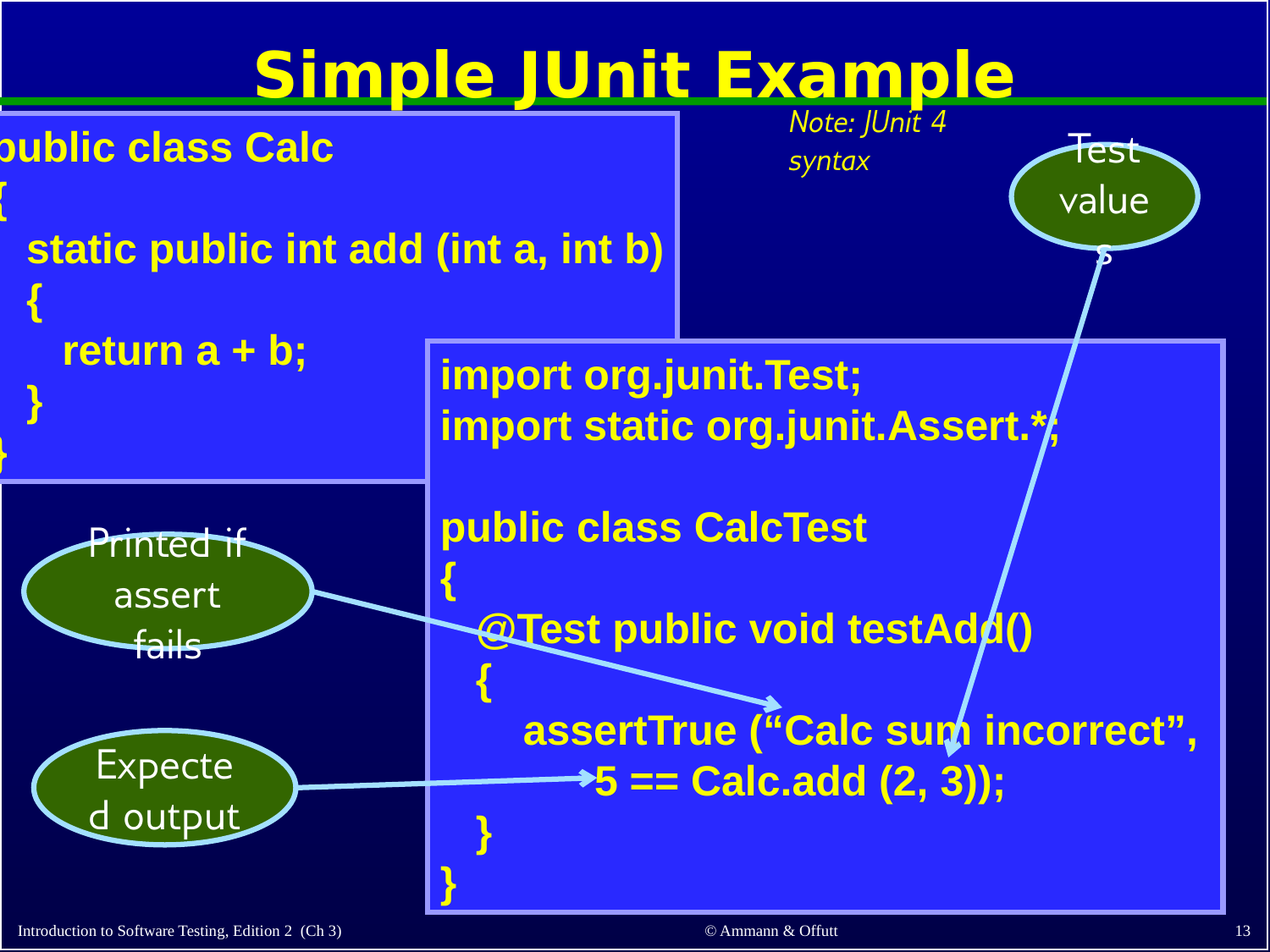

# Simple JUnit Example
Note: JUnit 4 syntax
public class Calc
{
   static public int add (int a, int b)
   {
      return a + b;
   }
}
Test values
import org.junit.Test;
import static org.junit.Assert.*;

public class CalcTest
{
   @Test public void testAdd()
   {
       assertTrue (“Calc sum incorrect”,
             5 == Calc.add (2, 3));
   }
}
Printed if assert fails
Expected output
13
© Ammann & Offutt
Introduction to Software Testing, Edition 2  (Ch 3)